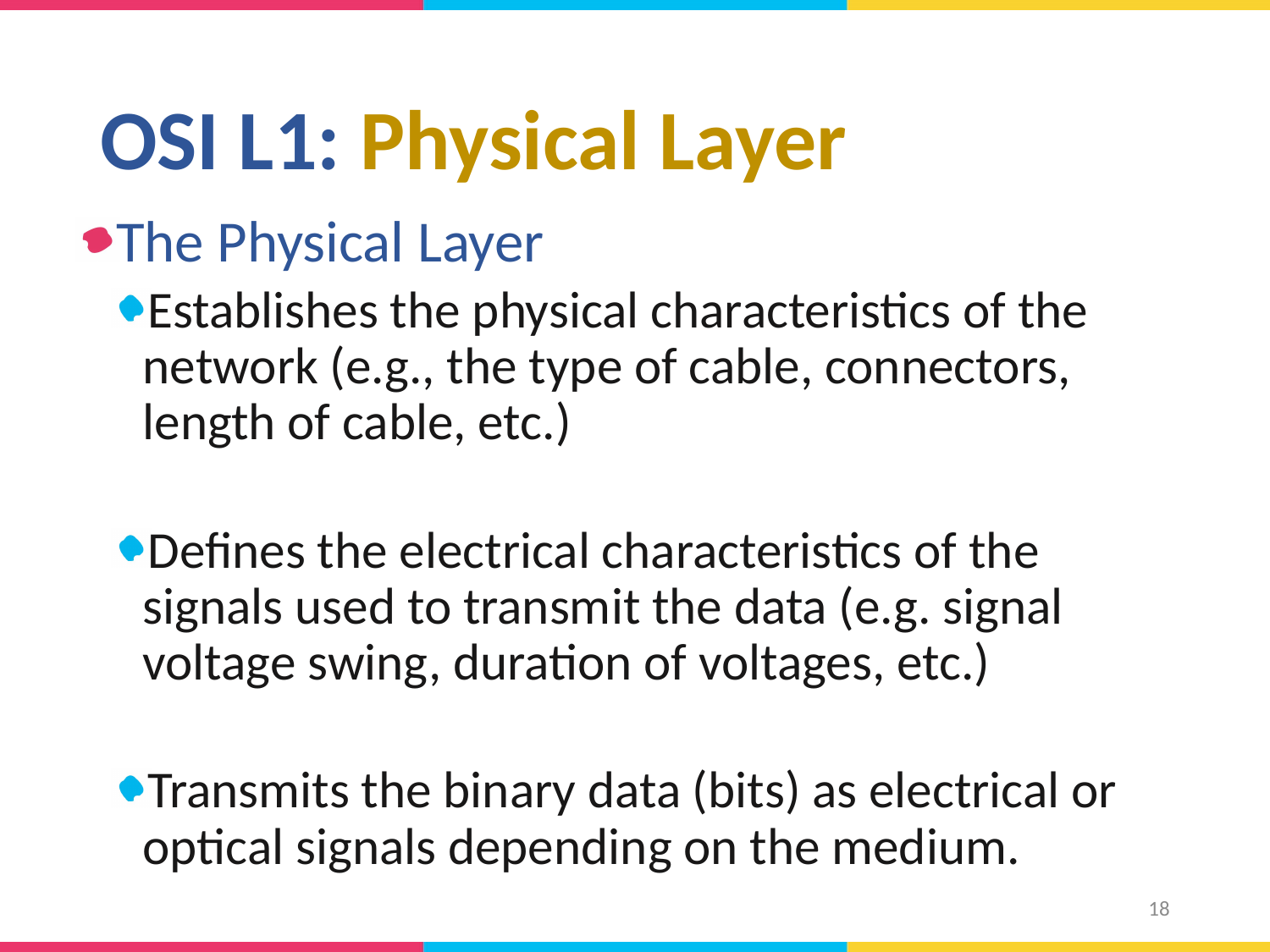

# OSI L1: Physical Layer
The Physical Layer
Establishes the physical characteristics of the network (e.g., the type of cable, connectors, length of cable, etc.)

Defines the electrical characteristics of the signals used to transmit the data (e.g. signal voltage swing, duration of voltages, etc.)

Transmits the binary data (bits) as electrical or optical signals depending on the medium.

18